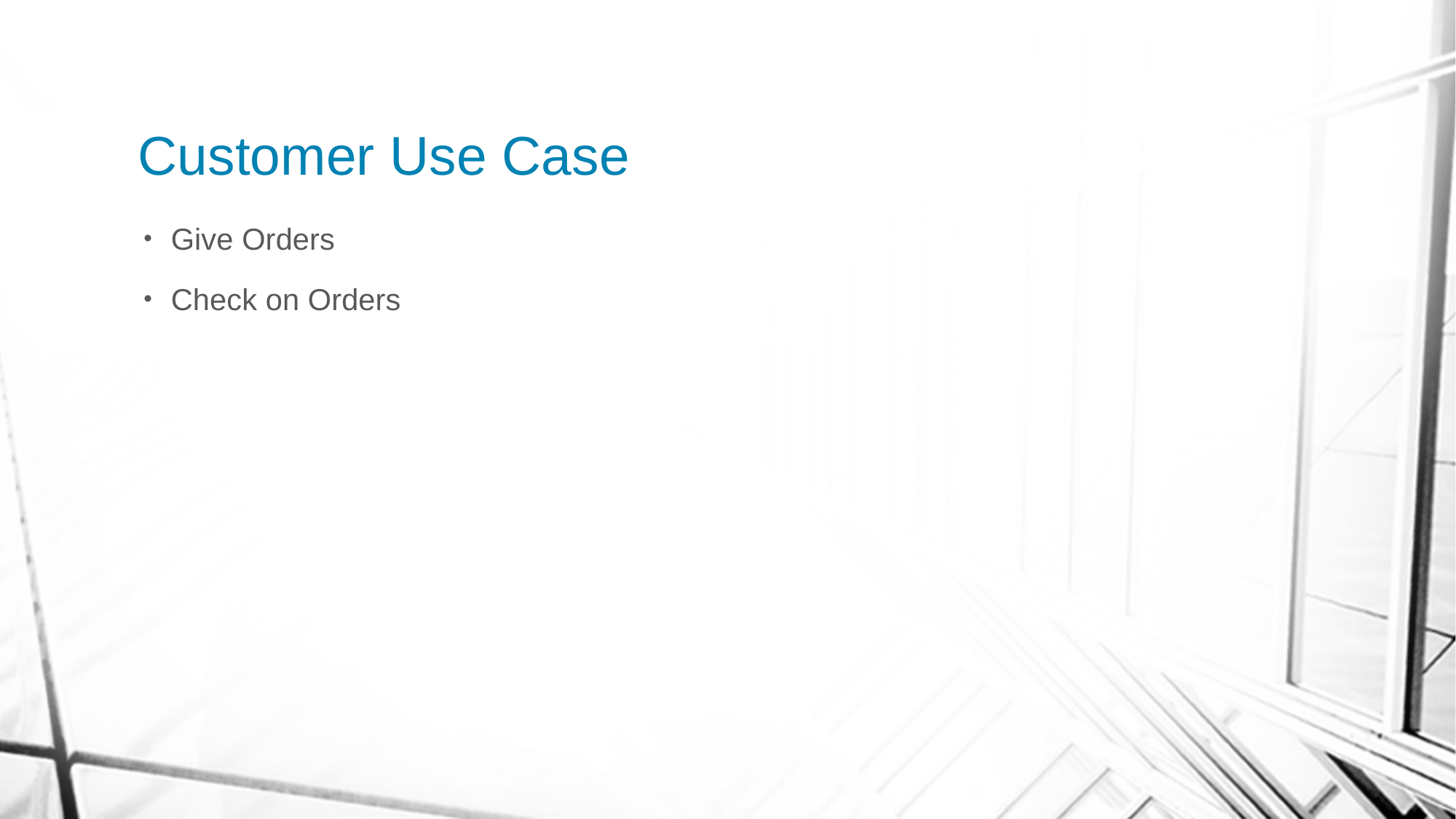

# Customer Use Case
Give Orders
Check on Orders